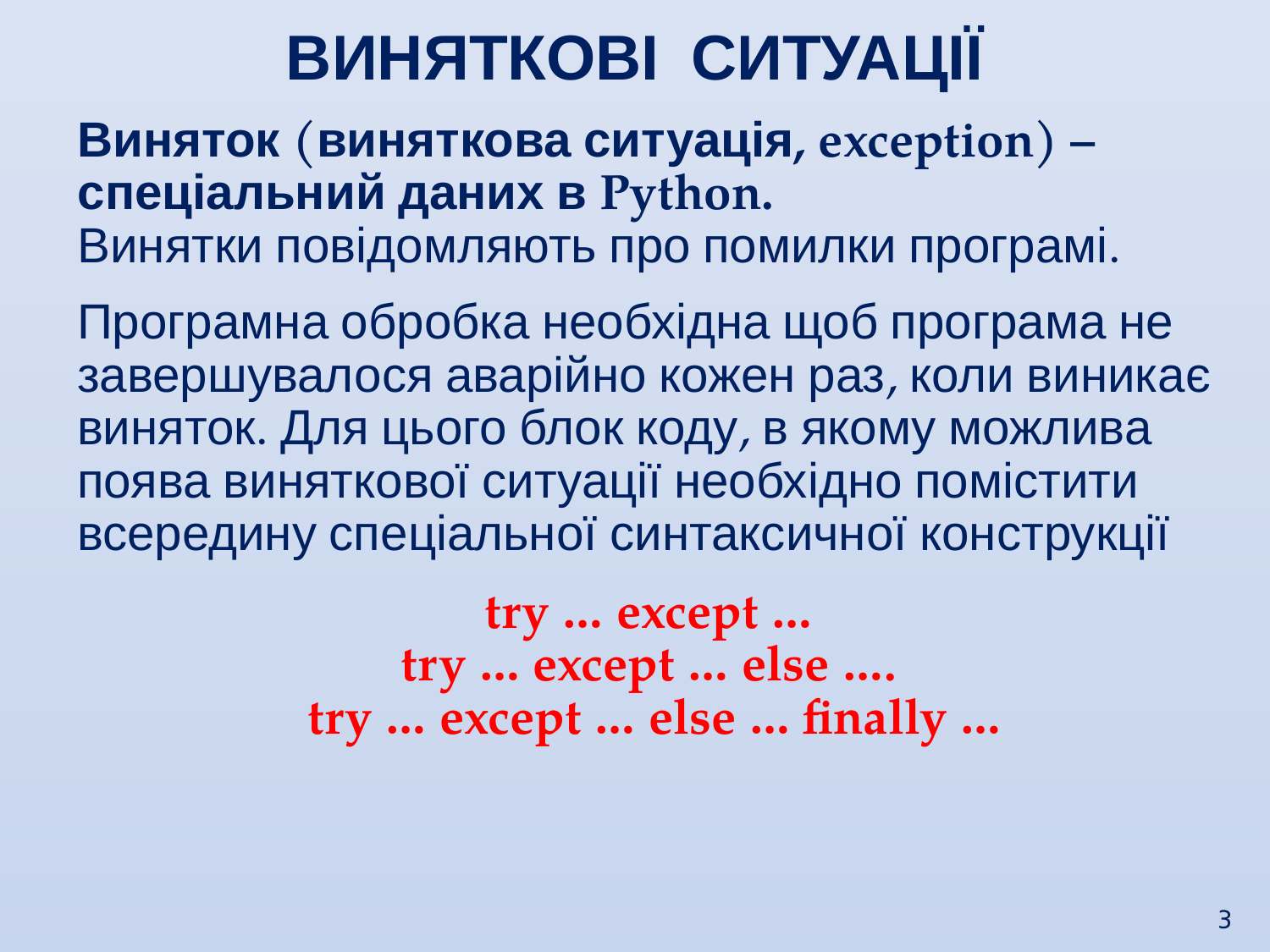

ВИНЯТКОВІ  СИТУАЦІЇ
Виняток (виняткова ситуація, exception) – спеціальний даних в Python.
Винятки повідомляють про помилки програмі.
Програмна обробка необхідна щоб програма не завершувалося аварійно кожен раз, коли виникає виняток. Для цього блок коду, в якому можлива поява виняткової ситуації необхідно помістити всередину спеціальної синтаксичної конструкції
try … except …
try … except … else ….
try … except … else … finally …
3